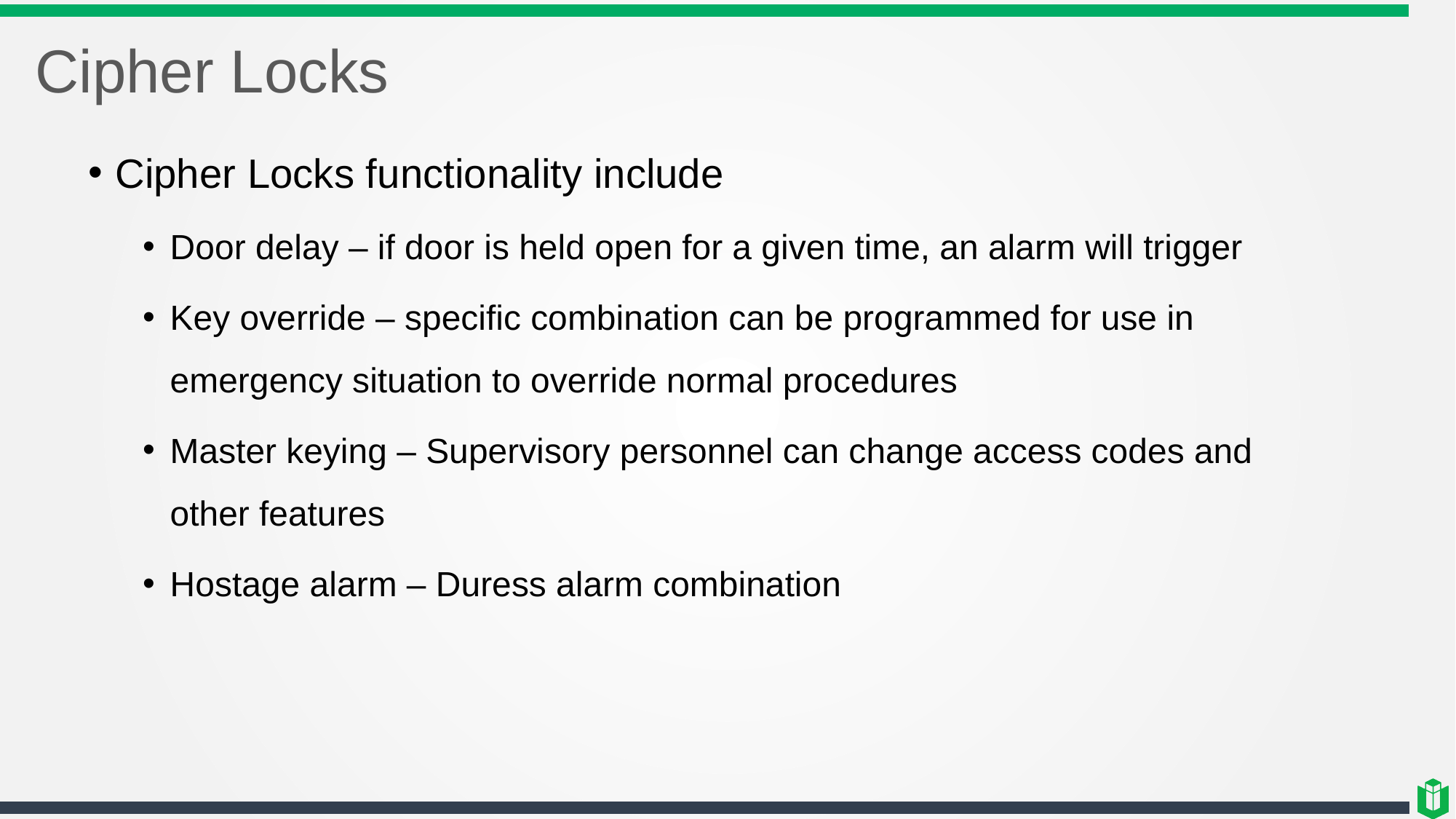

# Cipher Locks
Cipher Locks functionality include
Door delay – if door is held open for a given time, an alarm will trigger
Key override – specific combination can be programmed for use in emergency situation to override normal procedures
Master keying – Supervisory personnel can change access codes and other features
Hostage alarm – Duress alarm combination